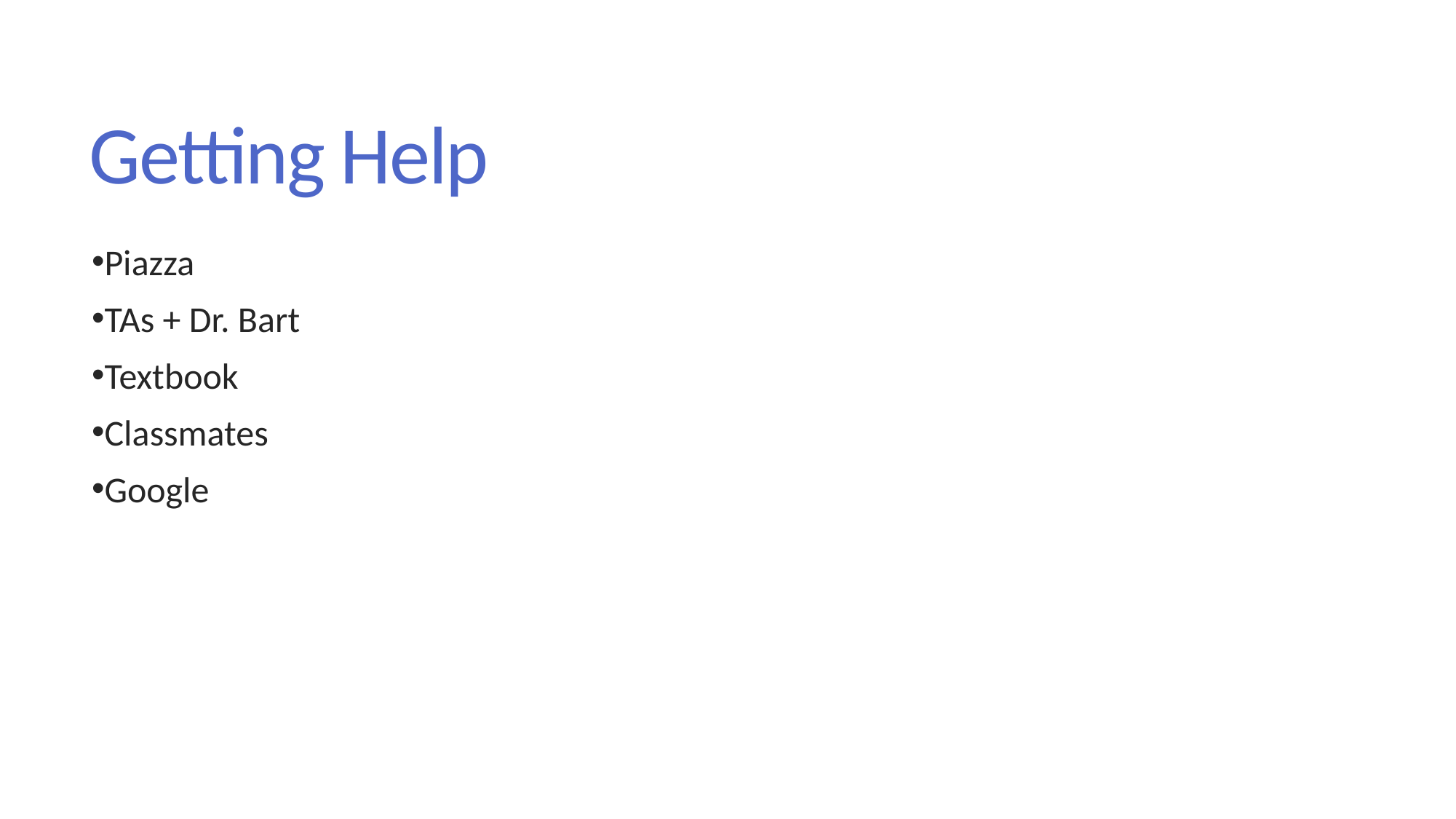

# Getting Help
Piazza
TAs + Dr. Bart
Textbook
Classmates
Google